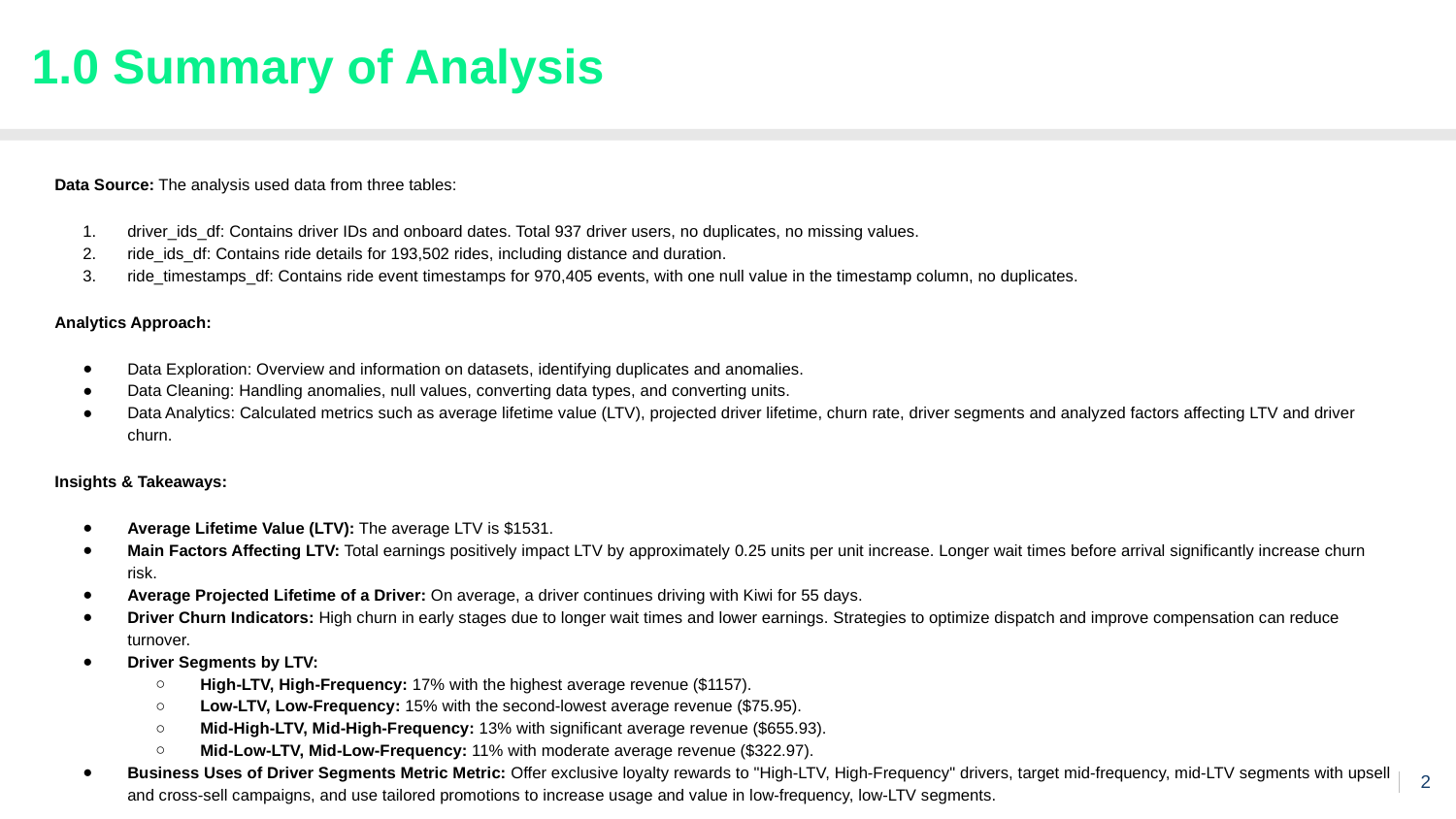

# 1.0 Summary of Analysis
Data Source: The analysis used data from three tables:
driver_ids_df: Contains driver IDs and onboard dates. Total 937 driver users, no duplicates, no missing values.
ride_ids_df: Contains ride details for 193,502 rides, including distance and duration.
ride_timestamps_df: Contains ride event timestamps for 970,405 events, with one null value in the timestamp column, no duplicates.
Analytics Approach:
Data Exploration: Overview and information on datasets, identifying duplicates and anomalies.
Data Cleaning: Handling anomalies, null values, converting data types, and converting units.
Data Analytics: Calculated metrics such as average lifetime value (LTV), projected driver lifetime, churn rate, driver segments and analyzed factors affecting LTV and driver churn.
Insights & Takeaways:
Average Lifetime Value (LTV): The average LTV is $1531.
Main Factors Affecting LTV: Total earnings positively impact LTV by approximately 0.25 units per unit increase. Longer wait times before arrival significantly increase churn risk.
Average Projected Lifetime of a Driver: On average, a driver continues driving with Kiwi for 55 days.
Driver Churn Indicators: High churn in early stages due to longer wait times and lower earnings. Strategies to optimize dispatch and improve compensation can reduce turnover.
Driver Segments by LTV:
High-LTV, High-Frequency: 17% with the highest average revenue ($1157).
Low-LTV, Low-Frequency: 15% with the second-lowest average revenue ($75.95).
Mid-High-LTV, Mid-High-Frequency: 13% with significant average revenue ($655.93).
Mid-Low-LTV, Mid-Low-Frequency: 11% with moderate average revenue ($322.97).
Business Uses of Driver Segments Metric Metric: Offer exclusive loyalty rewards to "High-LTV, High-Frequency" drivers, target mid-frequency, mid-LTV segments with upsell and cross-sell campaigns, and use tailored promotions to increase usage and value in low-frequency, low-LTV segments.